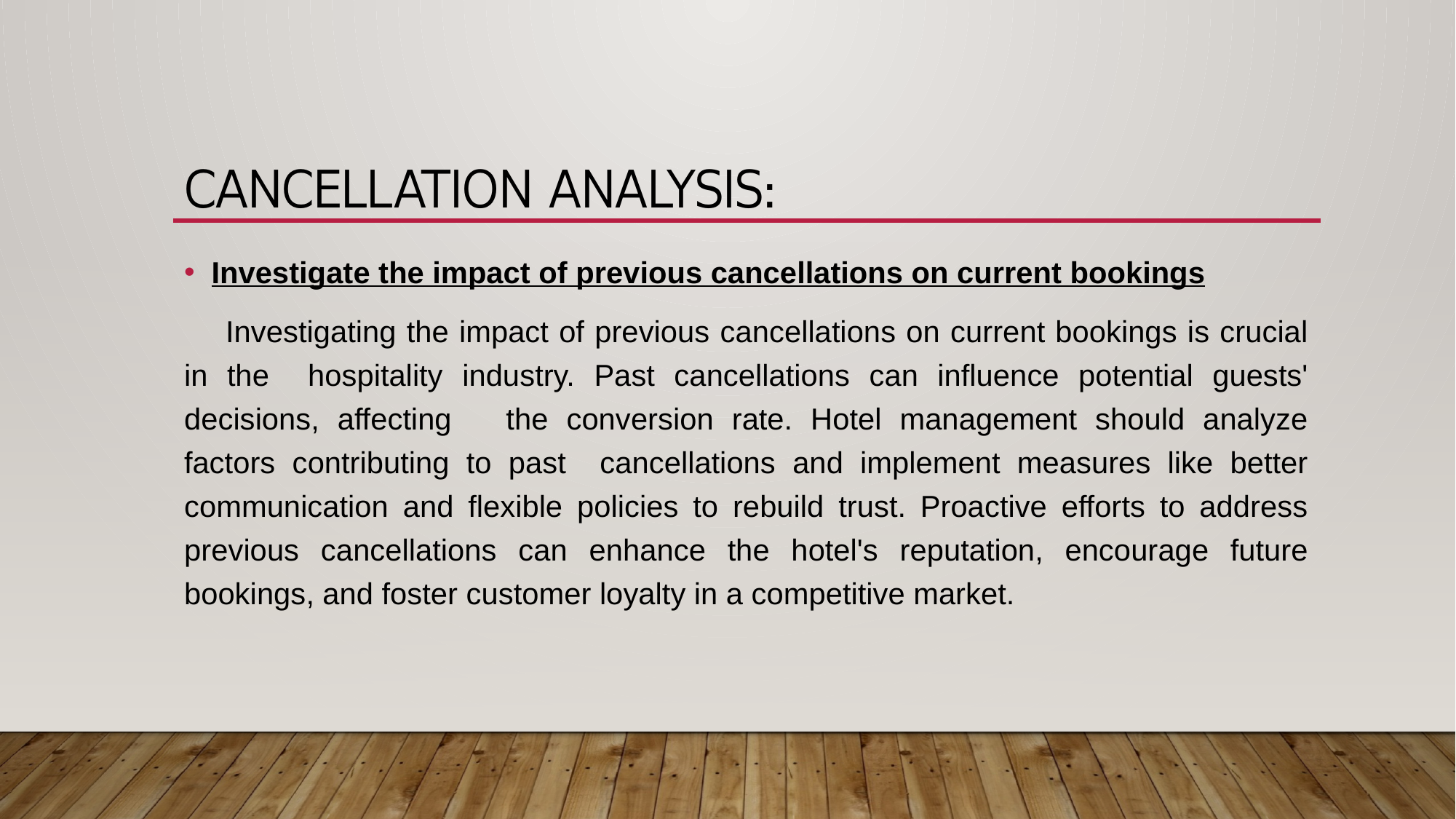

# Cancellation Analysis:
Investigate the impact of previous cancellations on current bookings
    Investigating the impact of previous cancellations on current bookings is crucial in the  hospitality industry. Past cancellations can influence potential guests' decisions, affecting   the conversion rate. Hotel management should analyze factors contributing to past  cancellations and implement measures like better communication and flexible policies to rebuild trust. Proactive efforts to address previous cancellations can enhance the hotel's reputation, encourage future bookings, and foster customer loyalty in a competitive market.